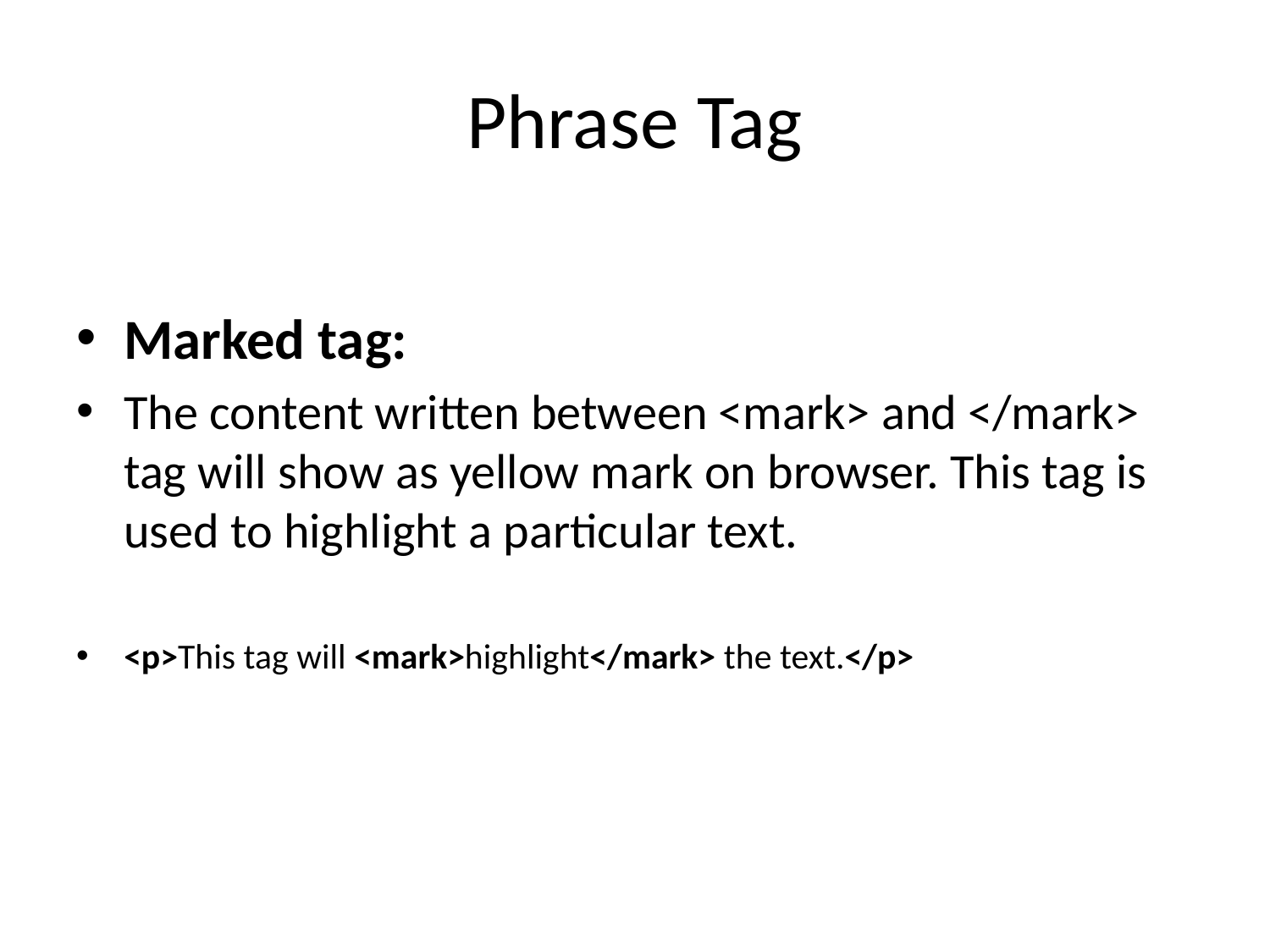

# Phrase Tag
Marked tag:
The content written between <mark> and </mark> tag will show as yellow mark on browser. This tag is used to highlight a particular text.

<p>This tag will <mark>highlight</mark> the text.</p>